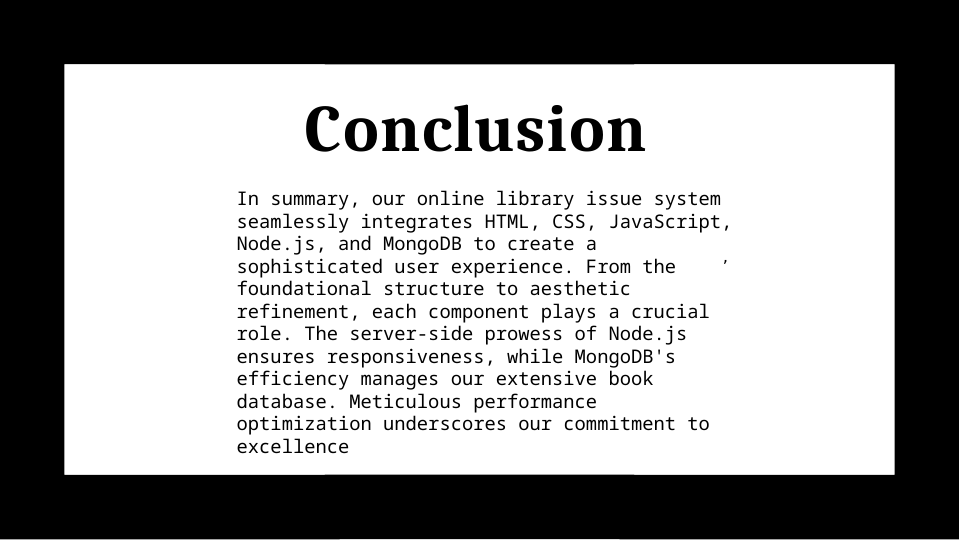

# Conclusion
In summary, our online library issue system seamlessly integrates HTML, CSS, JavaScript, Node.js, and MongoDB to create a sophisticated user experience. From the foundational structure to aesthetic refinement, each component plays a crucial role. The server-side prowess of Node.js ensures responsiveness, while MongoDB's efficiency manages our extensive book database. Meticulous performance optimization underscores our commitment to excellence
,